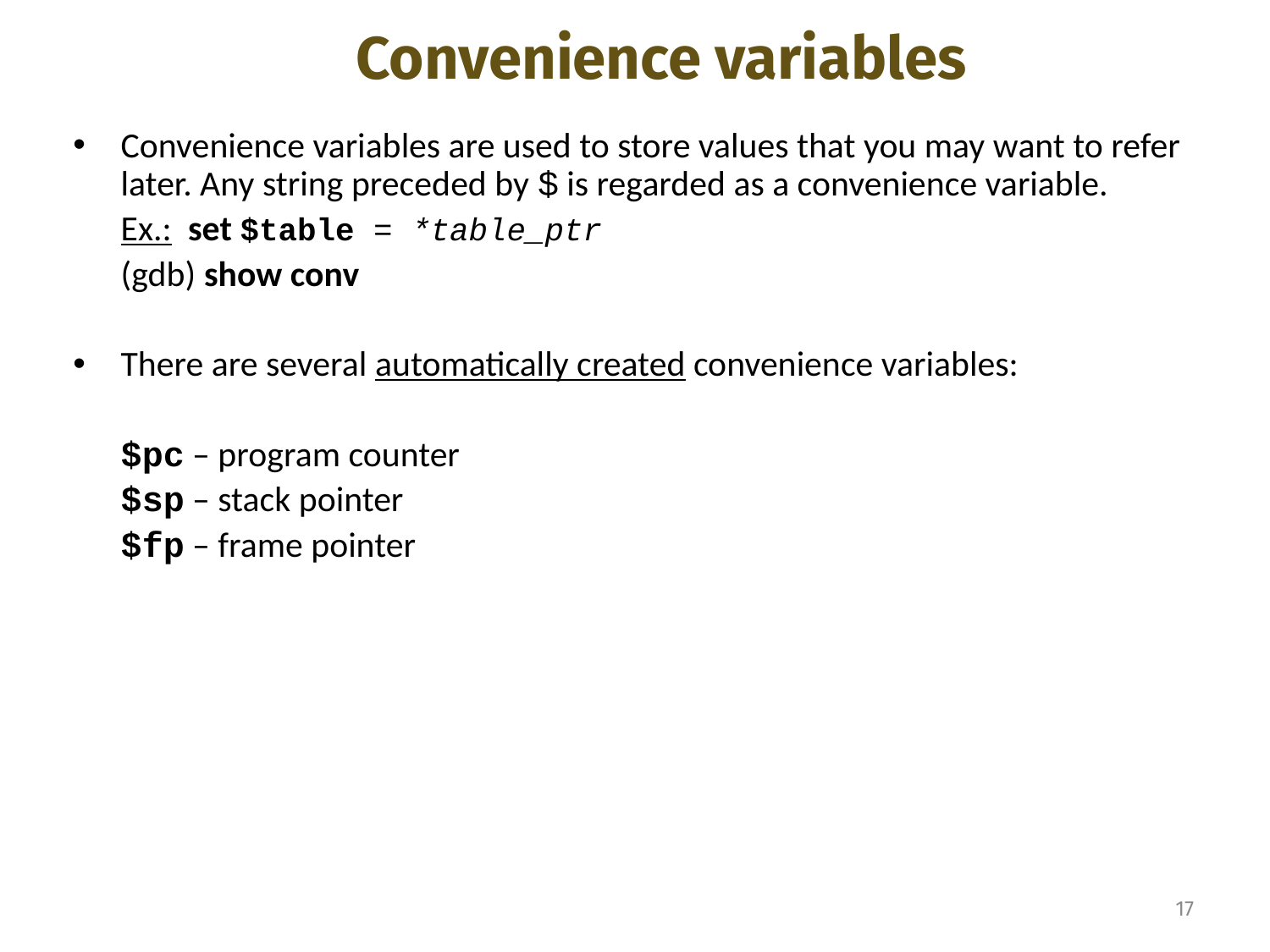

# Convenience variables
Convenience variables are used to store values that you may want to refer later. Any string preceded by $ is regarded as a convenience variable.
	Ex.:  set $table = *table_ptr
	(gdb) show conv

There are several automatically created convenience variables:

	$pc – program counter
	$sp – stack pointer
	$fp – frame pointer

17